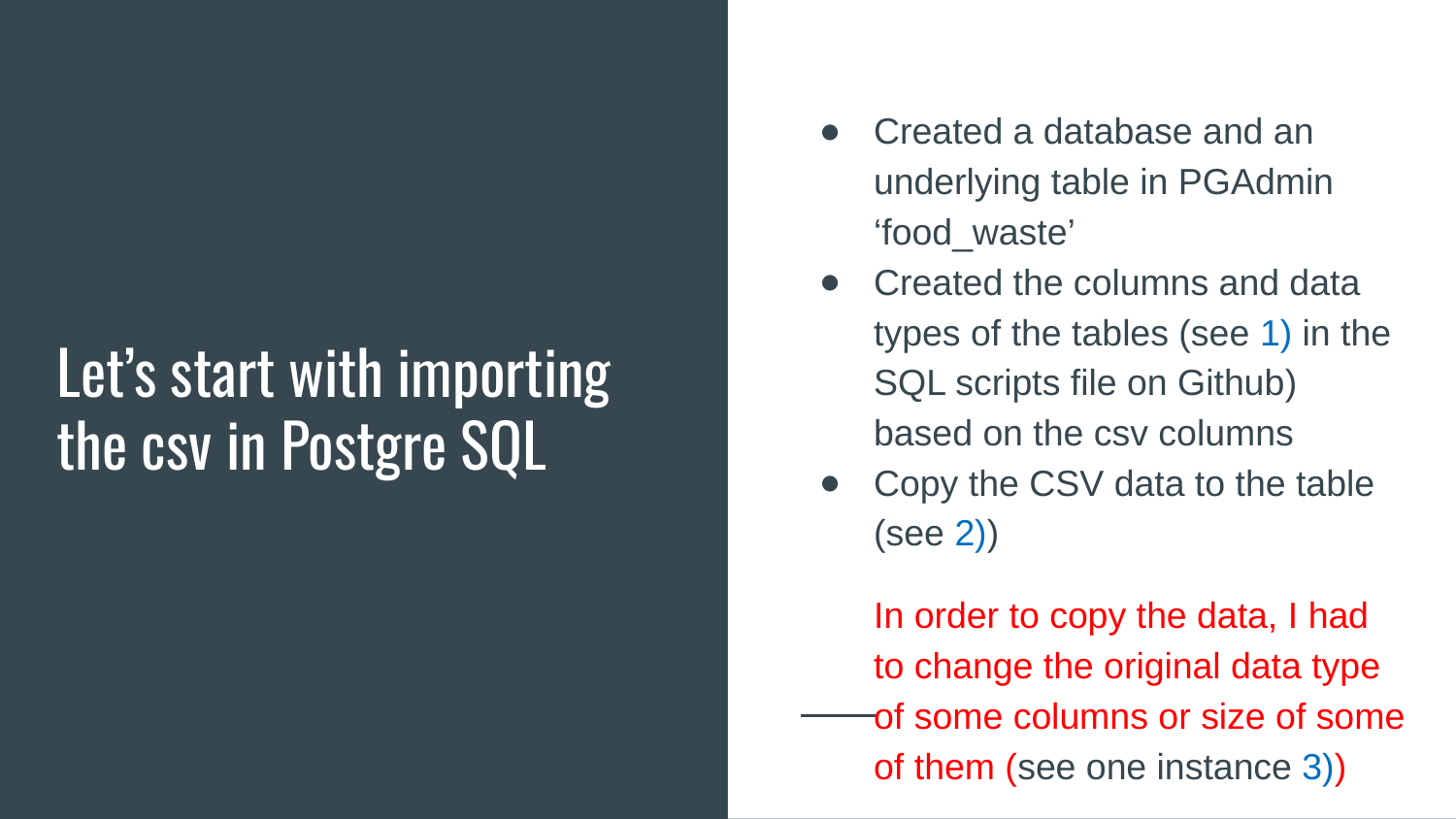

Created a database and an underlying table in PGAdmin ‘food_waste’
Created the columns and data types of the tables (see 1) in the SQL scripts file on Github) based on the csv columns
Copy the CSV data to the table (see 2))
In order to copy the data, I had to change the original data type of some columns or size of some of them (see one instance 3))
# Let’s start with importing the csv in Postgre SQL